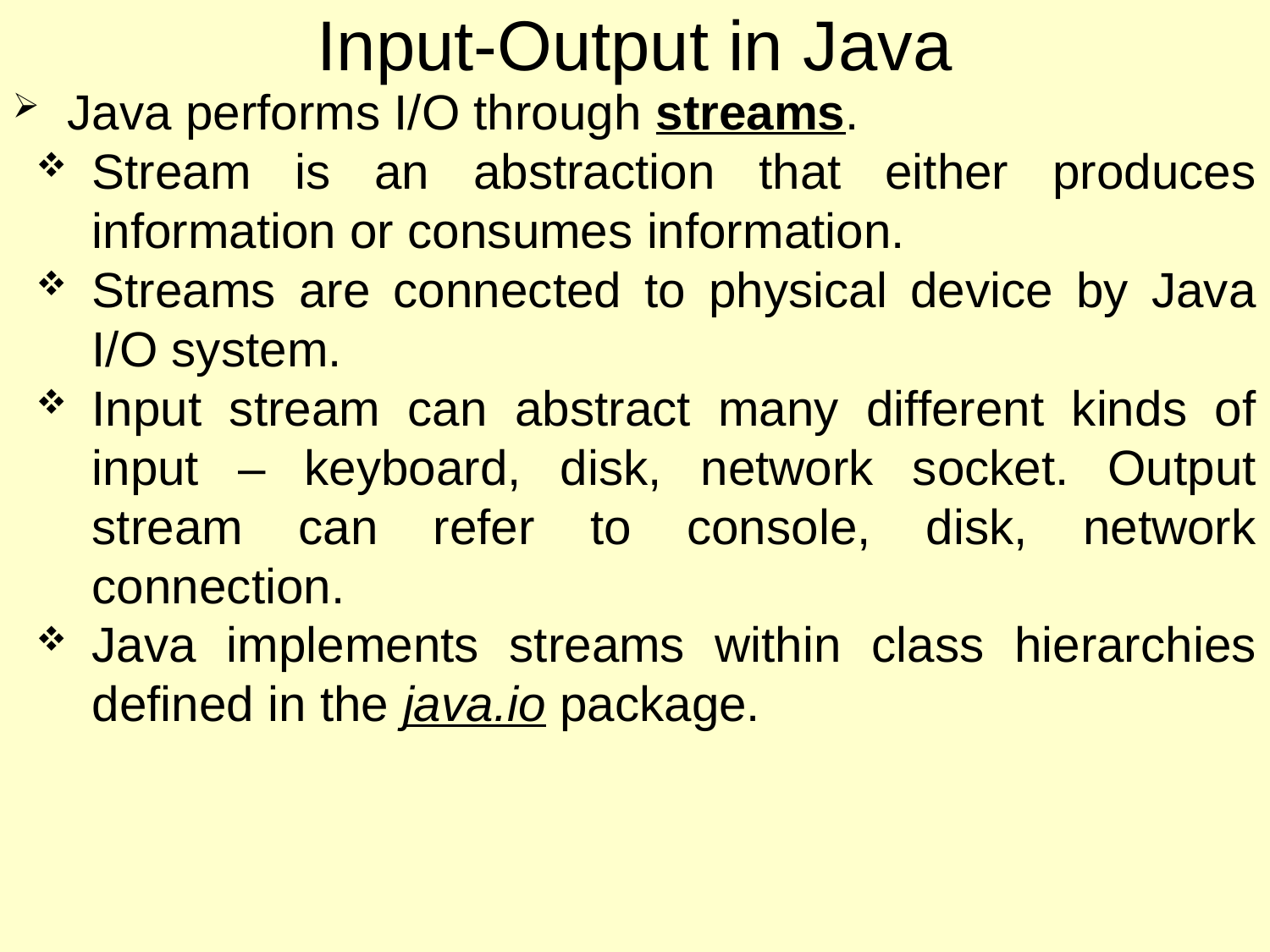

Input-Output in Java
  Java performs I/O through streams.
Stream is an abstraction that either produces information or consumes information.
Streams are connected to physical device by Java I/O system.
Input stream can abstract many different kinds of input – keyboard, disk, network socket. Output stream can refer to console, disk, network connection.
Java implements streams within class hierarchies defined in the java.io package.